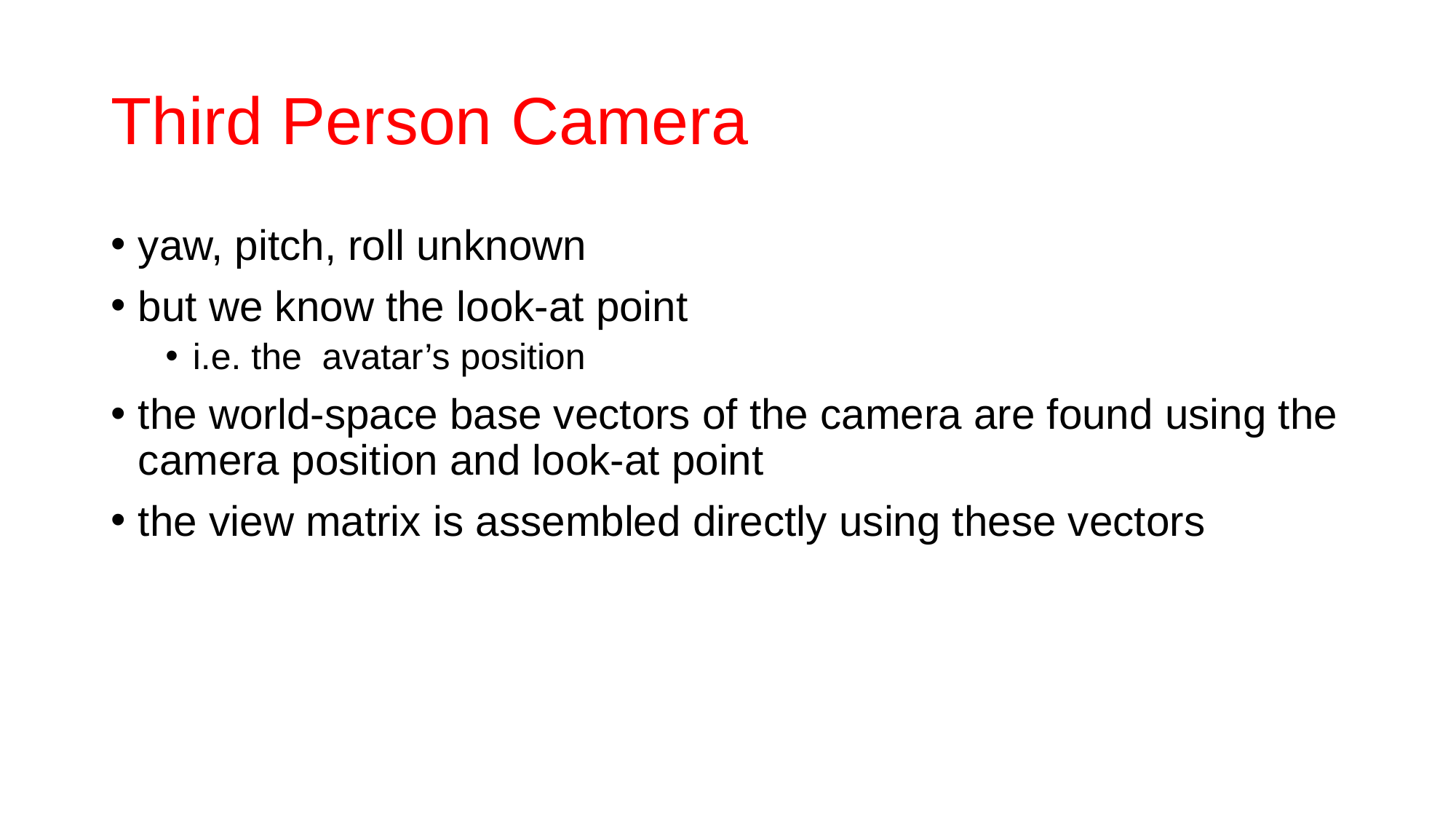

# Third Person Camera
yaw, pitch, roll unknown
but we know the look-at point
i.e. the  avatar’s position
the world-space base vectors of the camera are found using the camera position and look-at point
the view matrix is assembled directly using these vectors